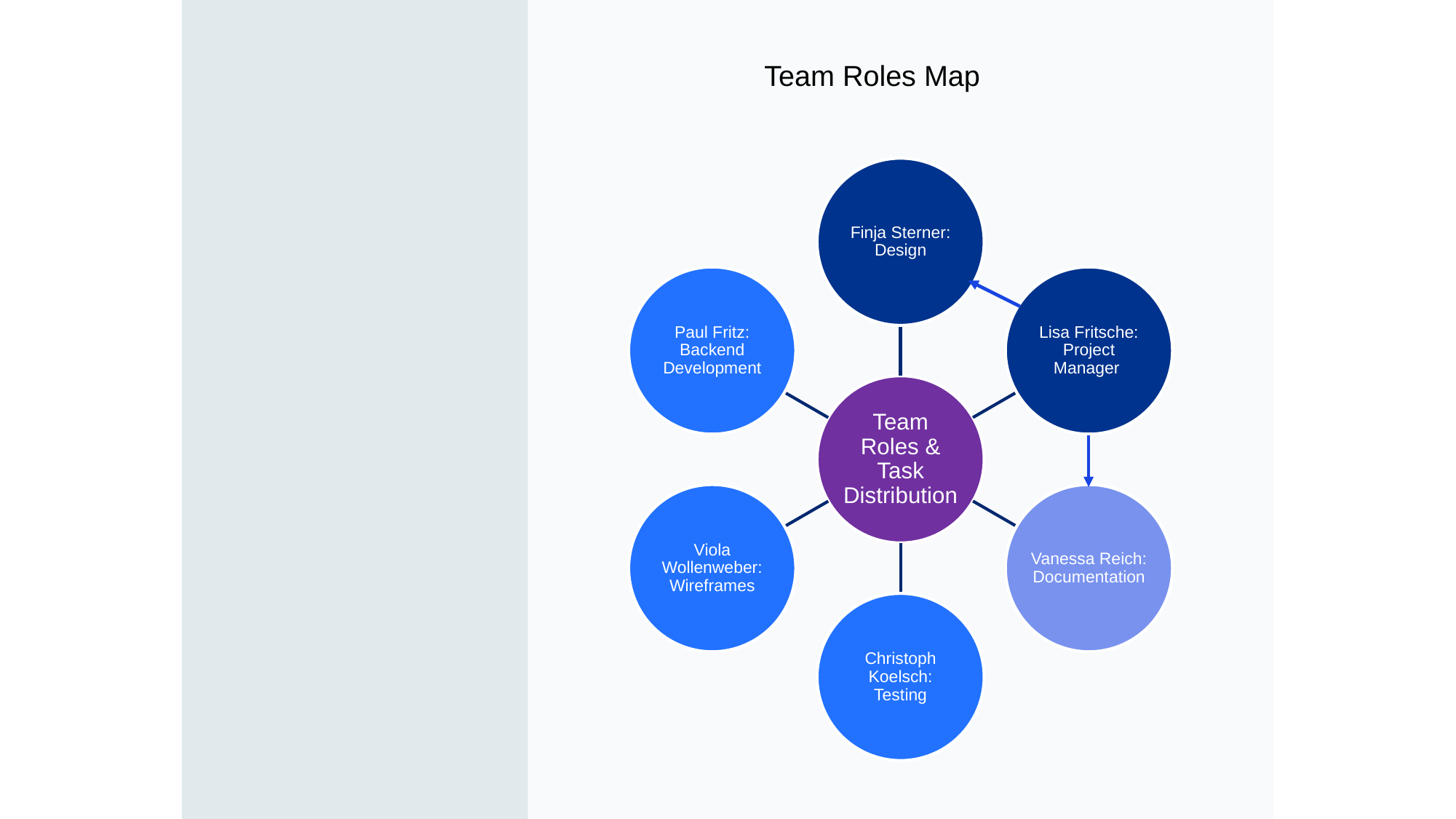

# Team Roles Map
Team Roles & Task Distribution

Finja Sterner: Design

Lisa Fritsche: Project Manager

Vanessa Reich: Documentation

Christoph Koelsch: Testing

Viola Wollenweber: Wireframes

Paul Fritz: Backend Development